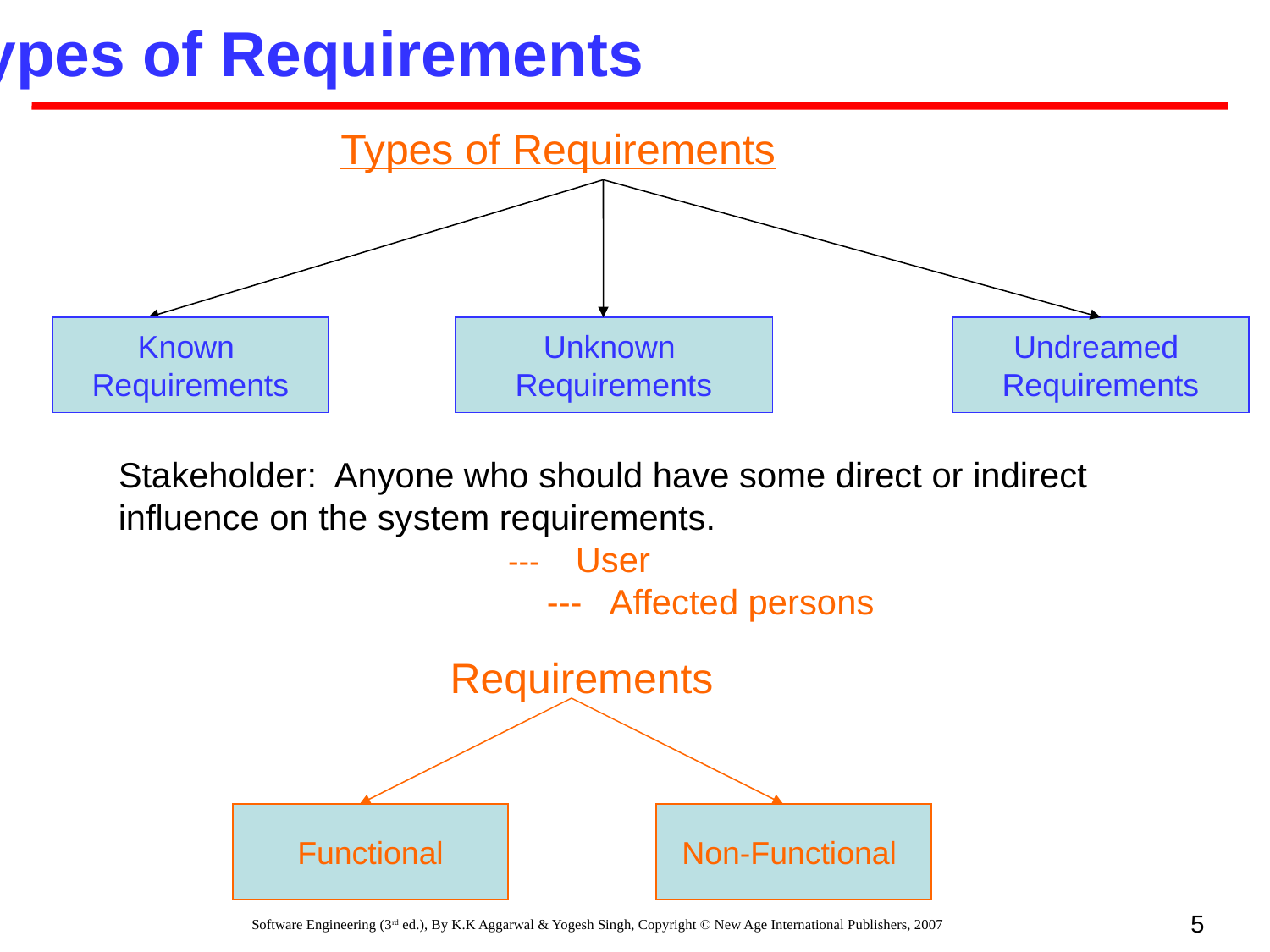

Types of Requirements

Types of Requirements

Known
Requirements

Unknown
Requirements

Undreamed
Requirements
Stakeholder:  Anyone who should have some direct or indirect influence on the system requirements.
                                        	 ---    User
                                            ---   Affected persons

   Requirements

Functional
Non-Functional
5